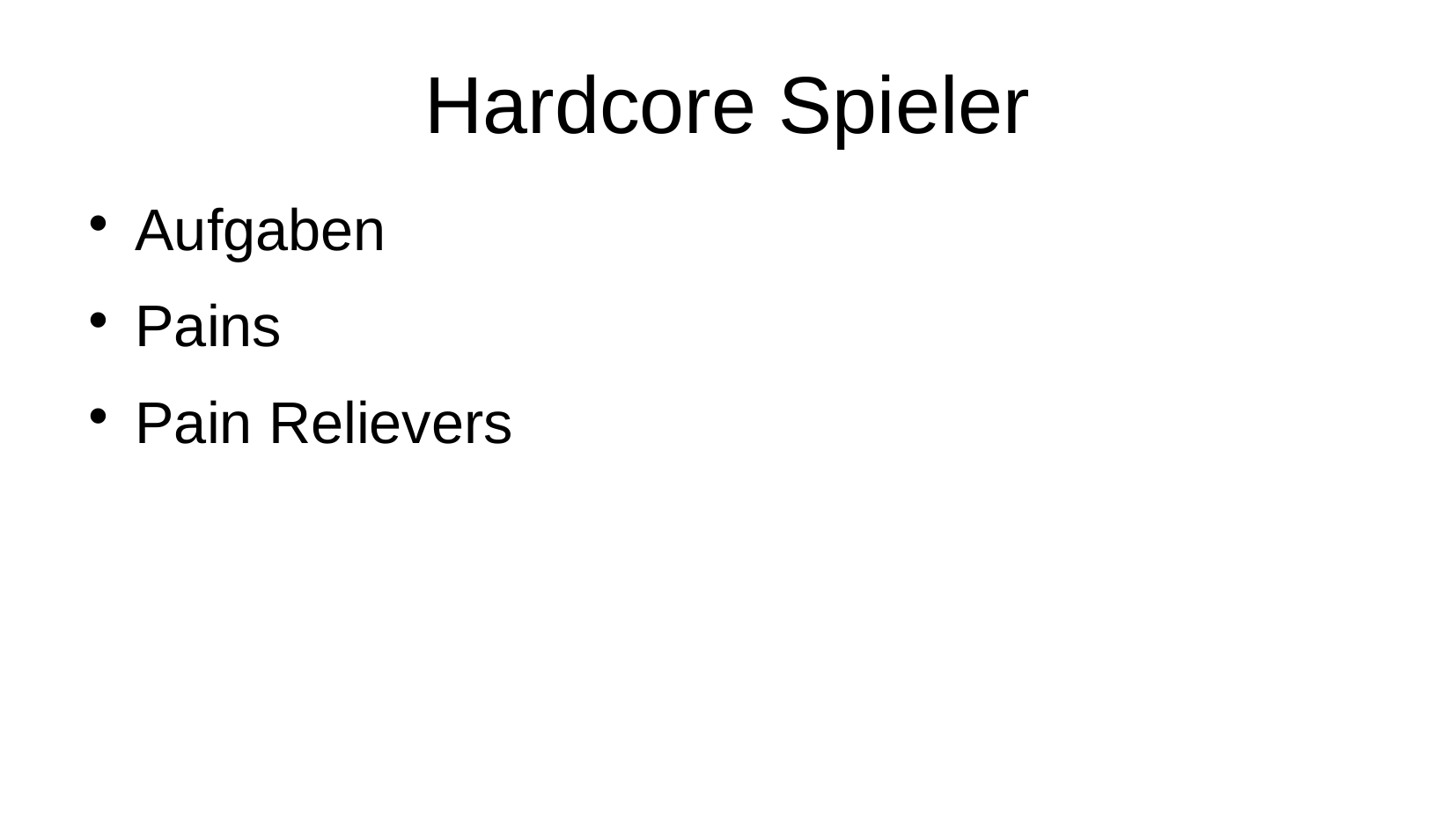

# Hardcore Spieler
Aufgaben
Pains
Pain Relievers